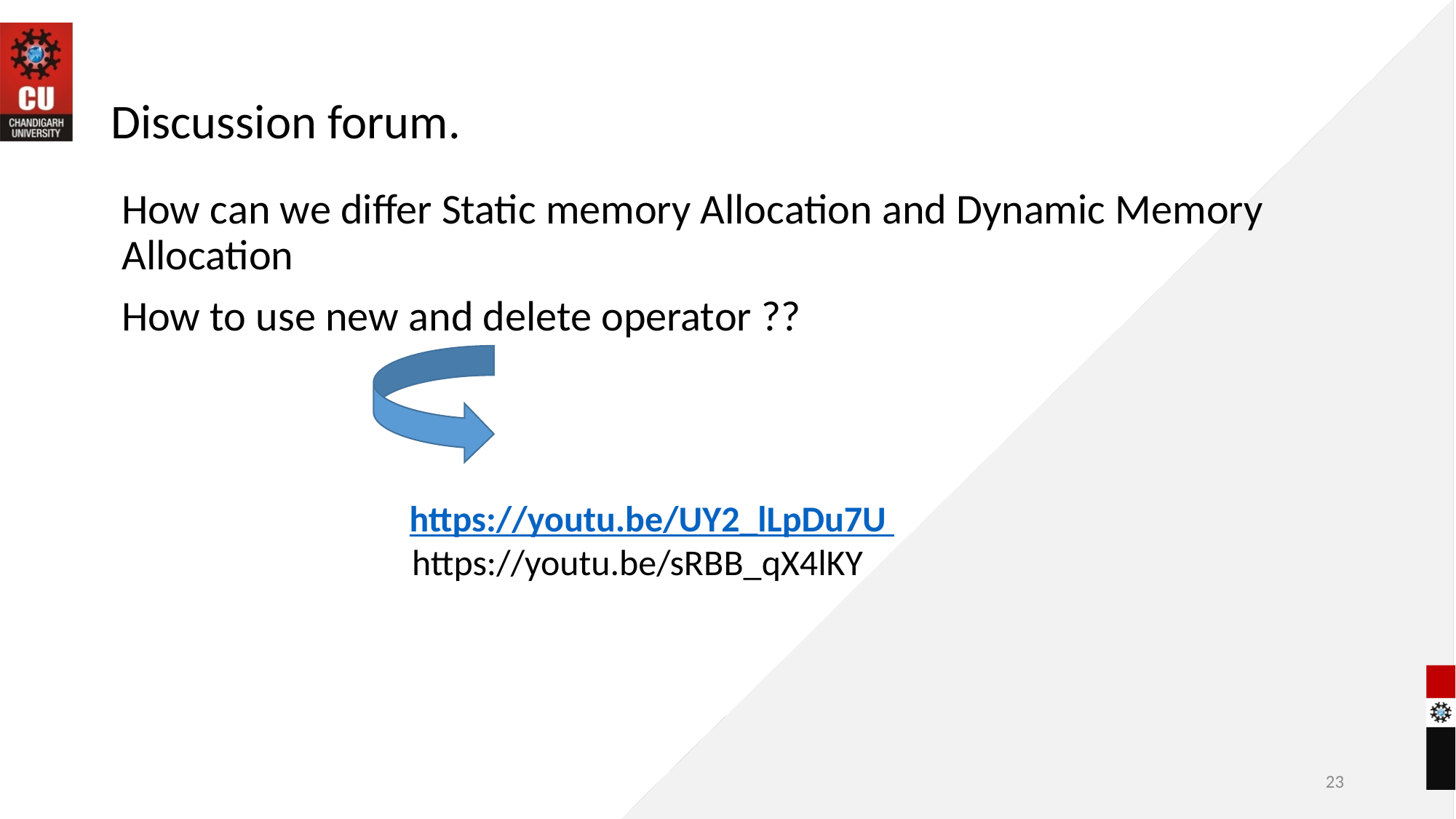

# Discussion forum.
How can we differ Static memory Allocation and Dynamic Memory Allocation
How to use new and delete operator ??

https://youtu.be/UY2_lLpDu7U
         https://youtu.be/sRBB_qX4lKY

23